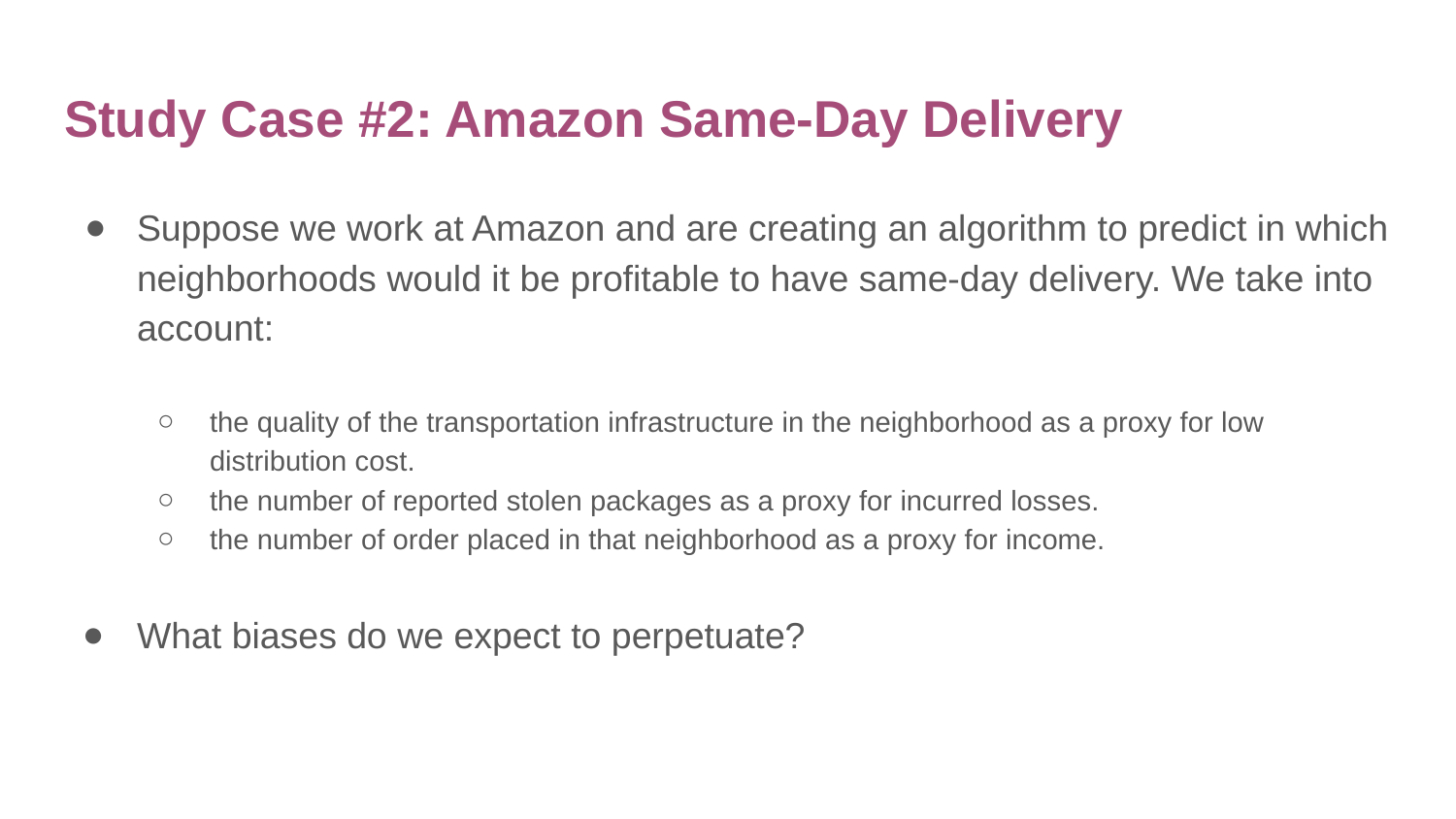

# Study Case #2: Amazon Same-Day Delivery
Suppose we work at Amazon and are creating an algorithm to predict in which neighborhoods would it be profitable to have same-day delivery. We take into account:

the quality of the transportation infrastructure in the neighborhood as a proxy for low distribution cost.
the number of reported stolen packages as a proxy for incurred losses.
the number of order placed in that neighborhood as a proxy for income.

What biases do we expect to perpetuate?